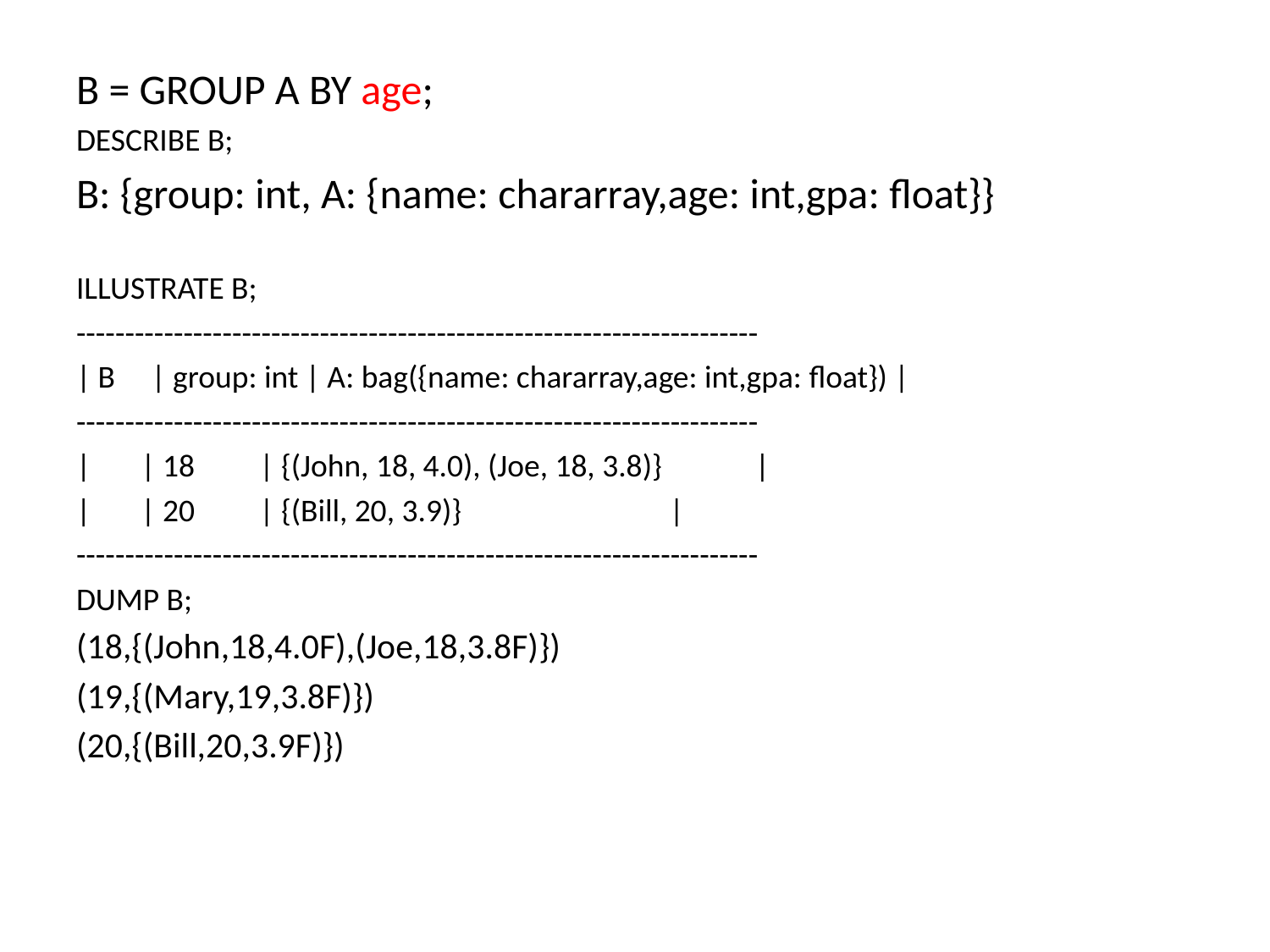

B = GROUP A BY age;
DESCRIBE B;
B: {group: int, A: {name: chararray,age: int,gpa: float}}

ILLUSTRATE B;
----------------------------------------------------------------------
| B     | group: int | A: bag({name: chararray,age: int,gpa: float}) |
----------------------------------------------------------------------
|       | 18         | {(John, 18, 4.0), (Joe, 18, 3.8)}             |
|       | 20         | {(Bill, 20, 3.9)}                             |
----------------------------------------------------------------------
DUMP B;
(18,{(John,18,4.0F),(Joe,18,3.8F)})
(19,{(Mary,19,3.8F)})
(20,{(Bill,20,3.9F)})